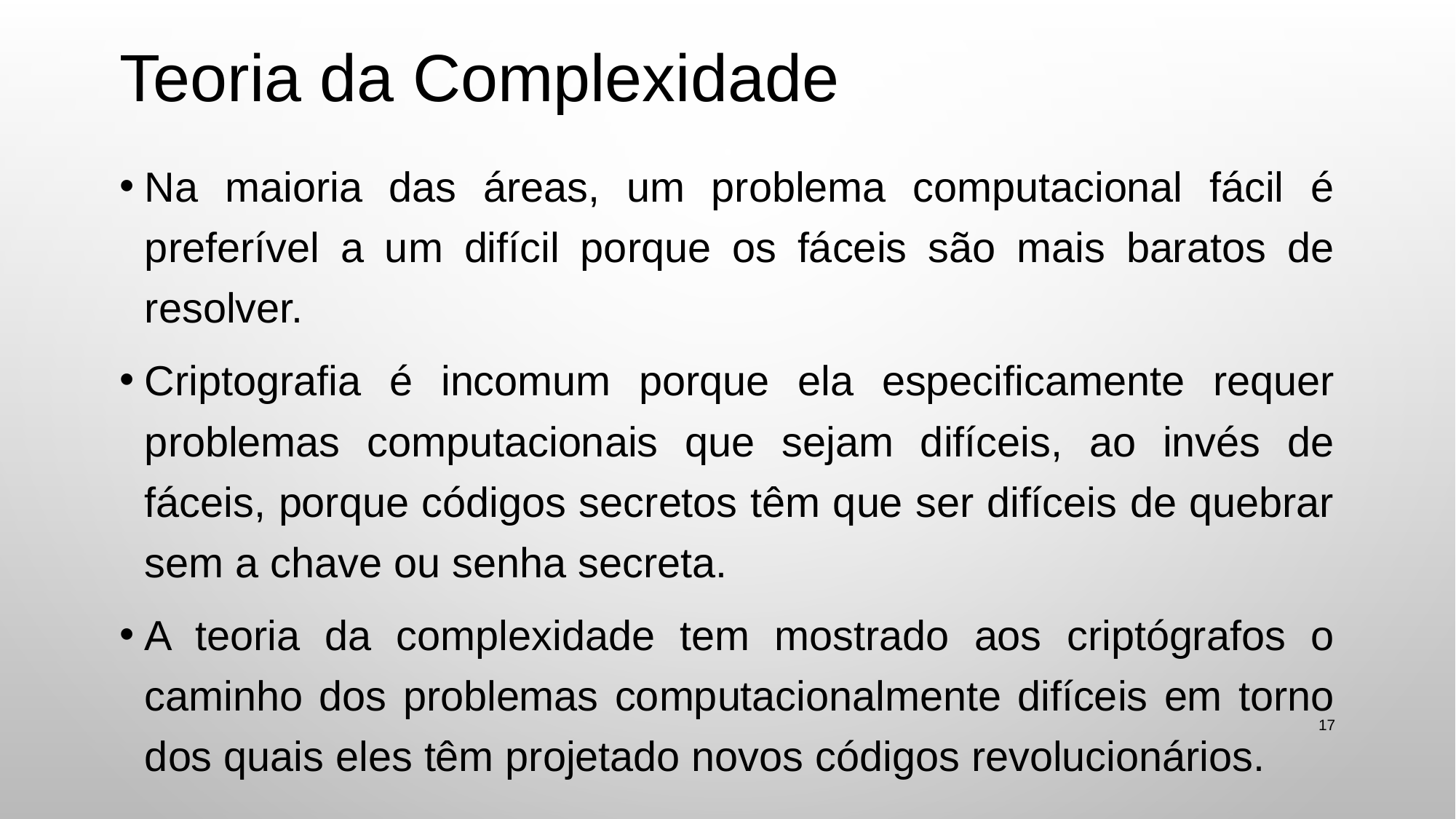

# Teoria da Complexidade
Na maioria das áreas, um problema computacional fácil é preferível a um difícil porque os fáceis são mais baratos de resolver.
Criptograﬁa é incomum porque ela especiﬁcamente requer problemas computacionais que sejam difíceis, ao invés de fáceis, porque códigos secretos têm que ser difíceis de quebrar sem a chave ou senha secreta.
A teoria da complexidade tem mostrado aos criptógrafos o caminho dos problemas computacionalmente difíceis em torno dos quais eles têm projetado novos códigos revolucionários.
17